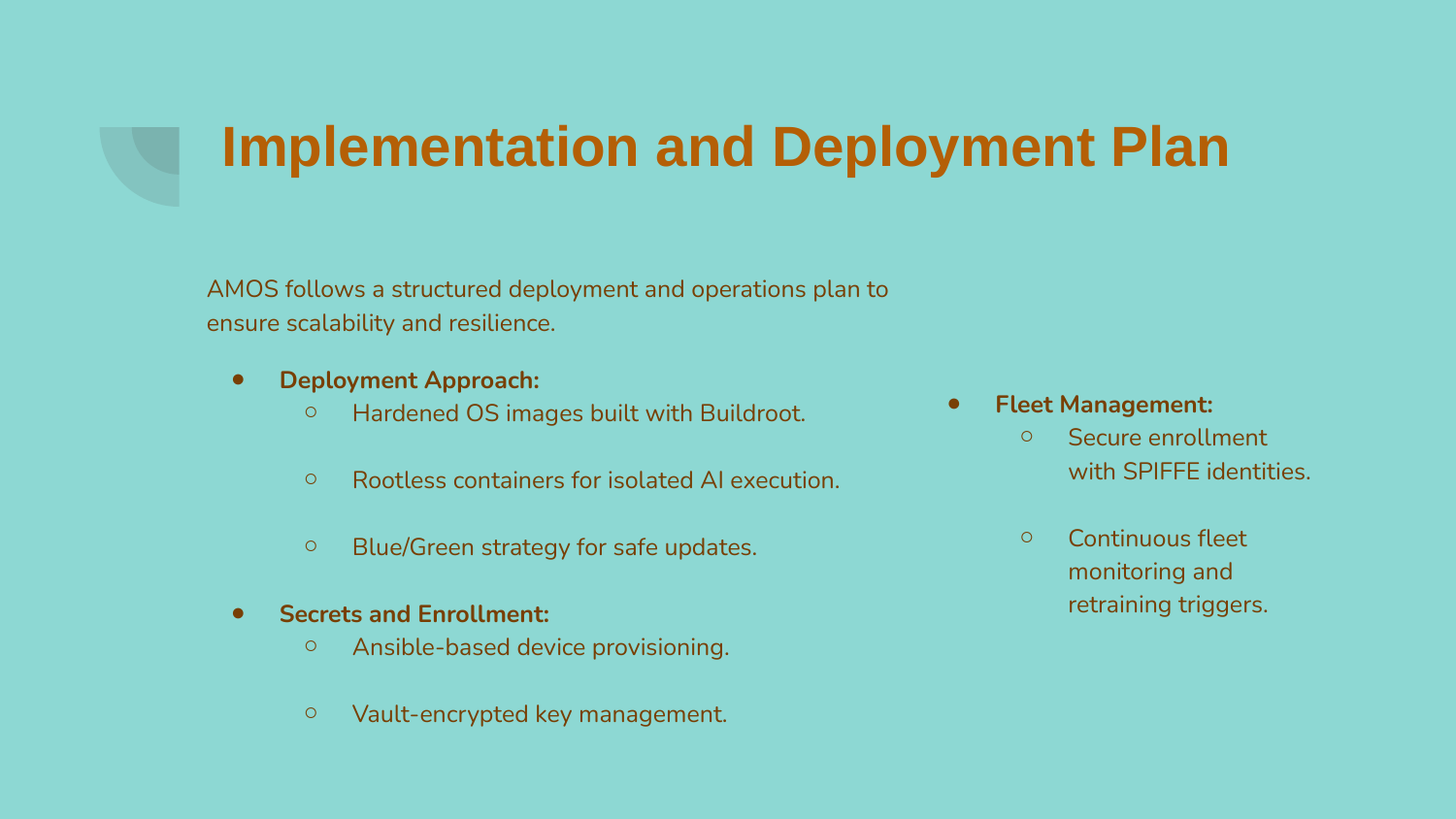

# Implementation and Deployment Plan
AMOS follows a structured deployment and operations plan to ensure scalability and resilience.
Deployment Approach:
Hardened OS images built with Buildroot.
Rootless containers for isolated AI execution.
Blue/Green strategy for safe updates.
Secrets and Enrollment:
Ansible-based device provisioning.
Vault-encrypted key management.
Fleet Management:
Secure enrollment with SPIFFE identities.
Continuous fleet monitoring and retraining triggers.